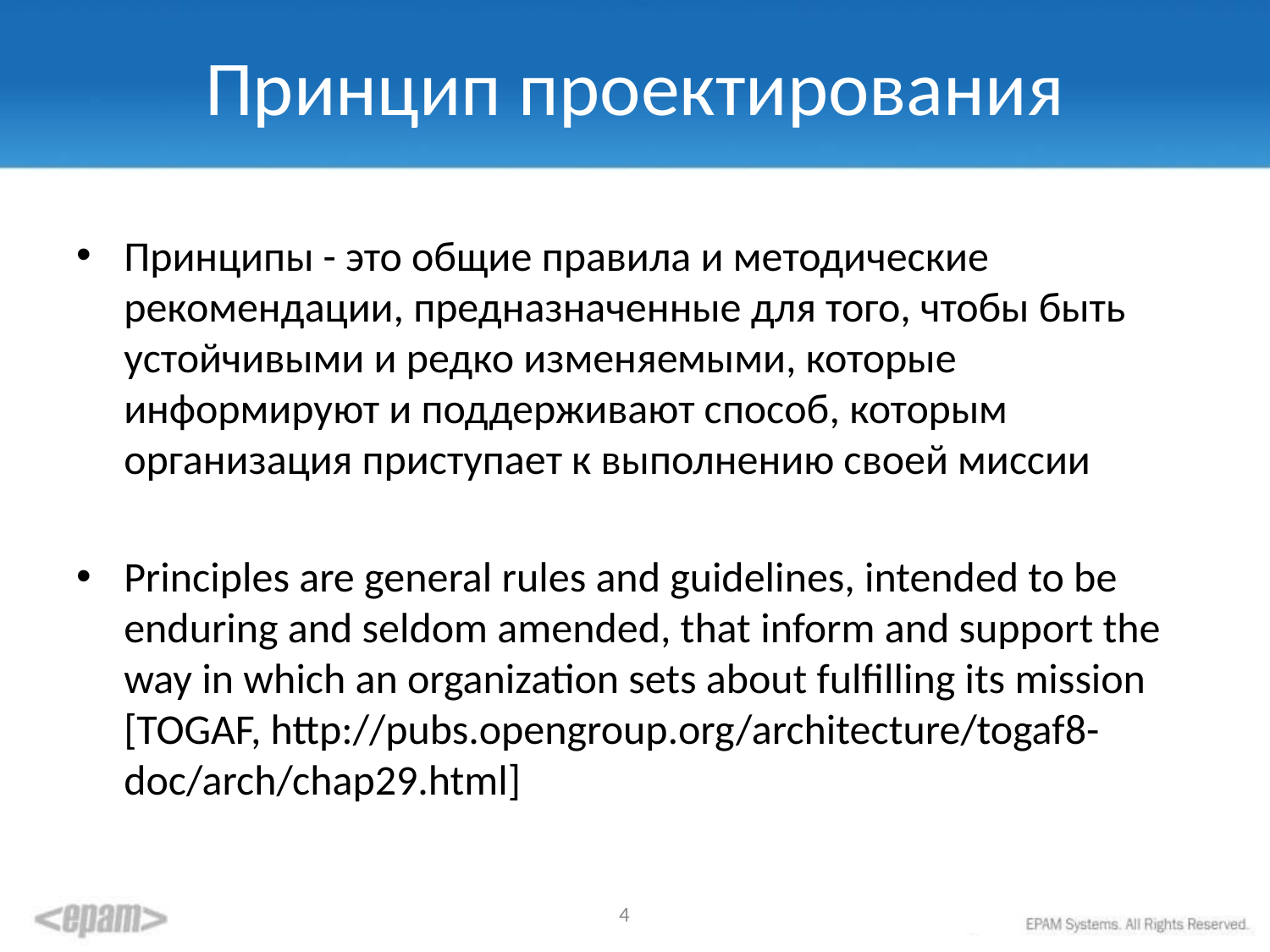

# Принцип проектирования
Принципы - это общие правила и методические рекомендации, предназначенные для того, чтобы быть устойчивыми и редко изменяемыми, которые информируют и поддерживают способ, которым организация приступает к выполнению своей миссии

Principles are general rules and guidelines, intended to be enduring and seldom amended, that inform and support the way in which an organization sets about fulfilling its mission [TOGAF, http://pubs.opengroup.org/architecture/togaf8-doc/arch/chap29.html]
4